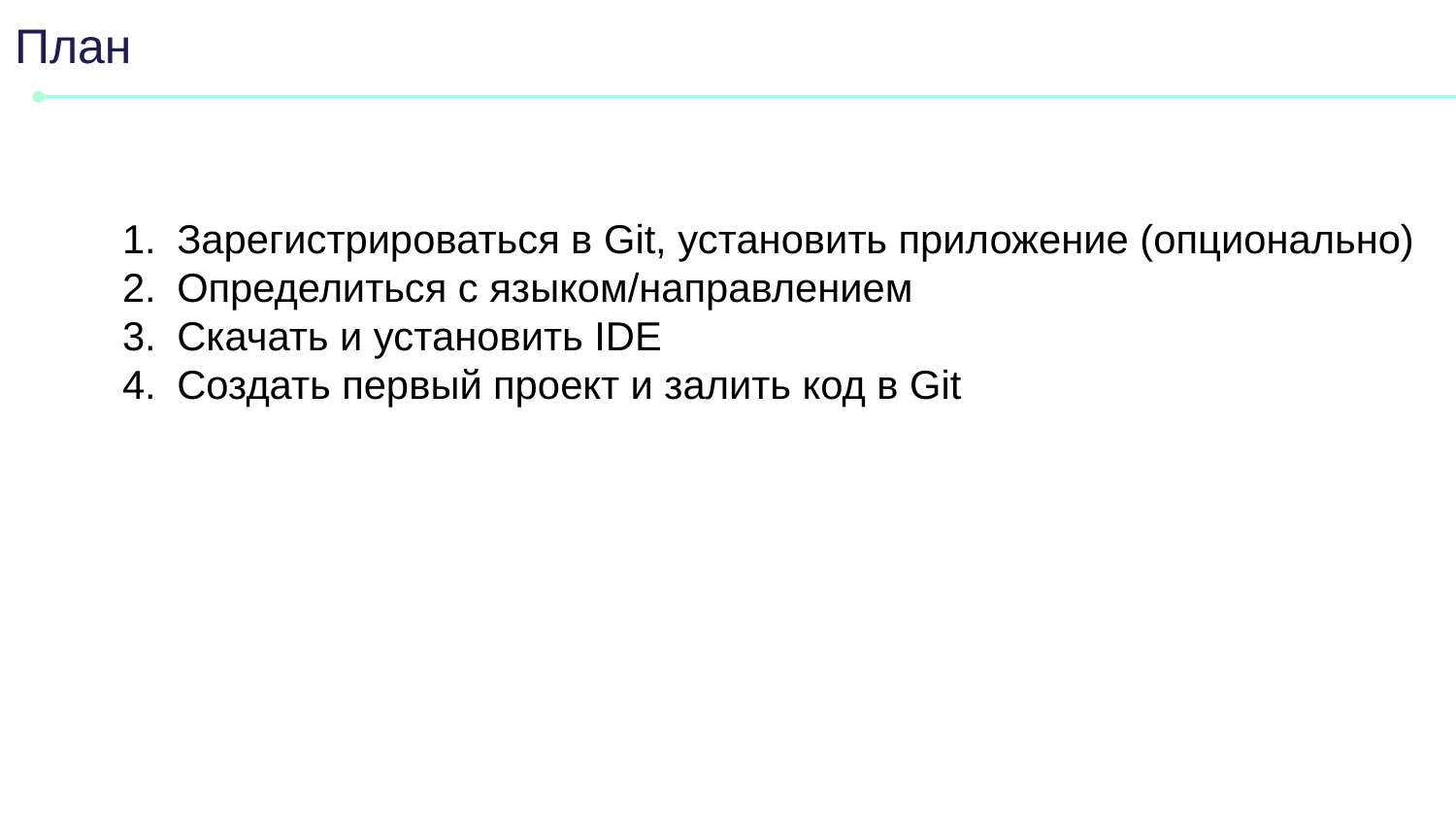

# План
Зарегистрироваться в Git, установить приложение (опционально)
Определиться с языком/направлением
Скачать и установить IDE
Создать первый проект и залить код в Git